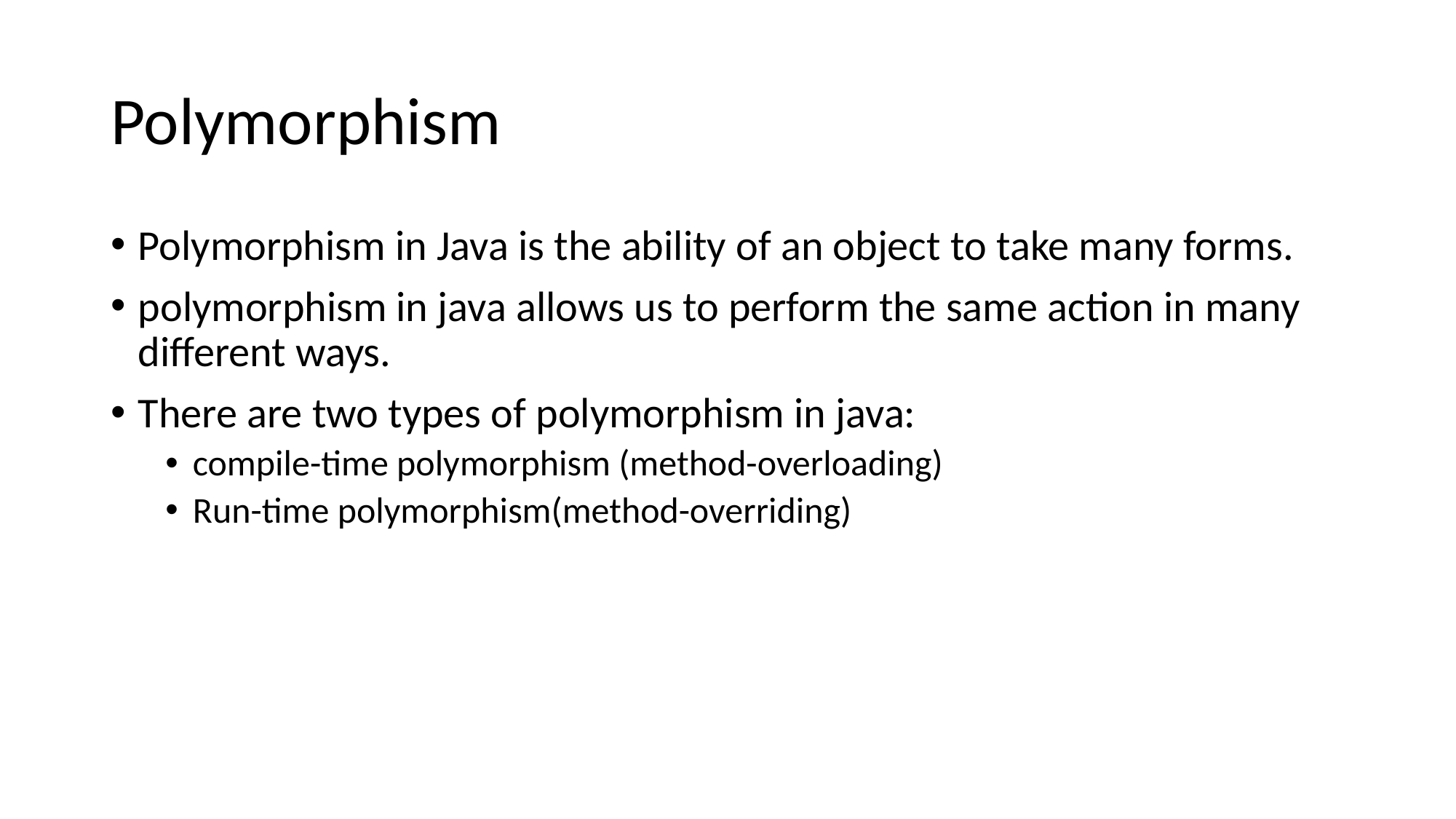

# Polymorphism
Polymorphism in Java is the ability of an object to take many forms.
polymorphism in java allows us to perform the same action in many different ways.
There are two types of polymorphism in java:
compile-time polymorphism (method-overloading)
Run-time polymorphism(method-overriding)